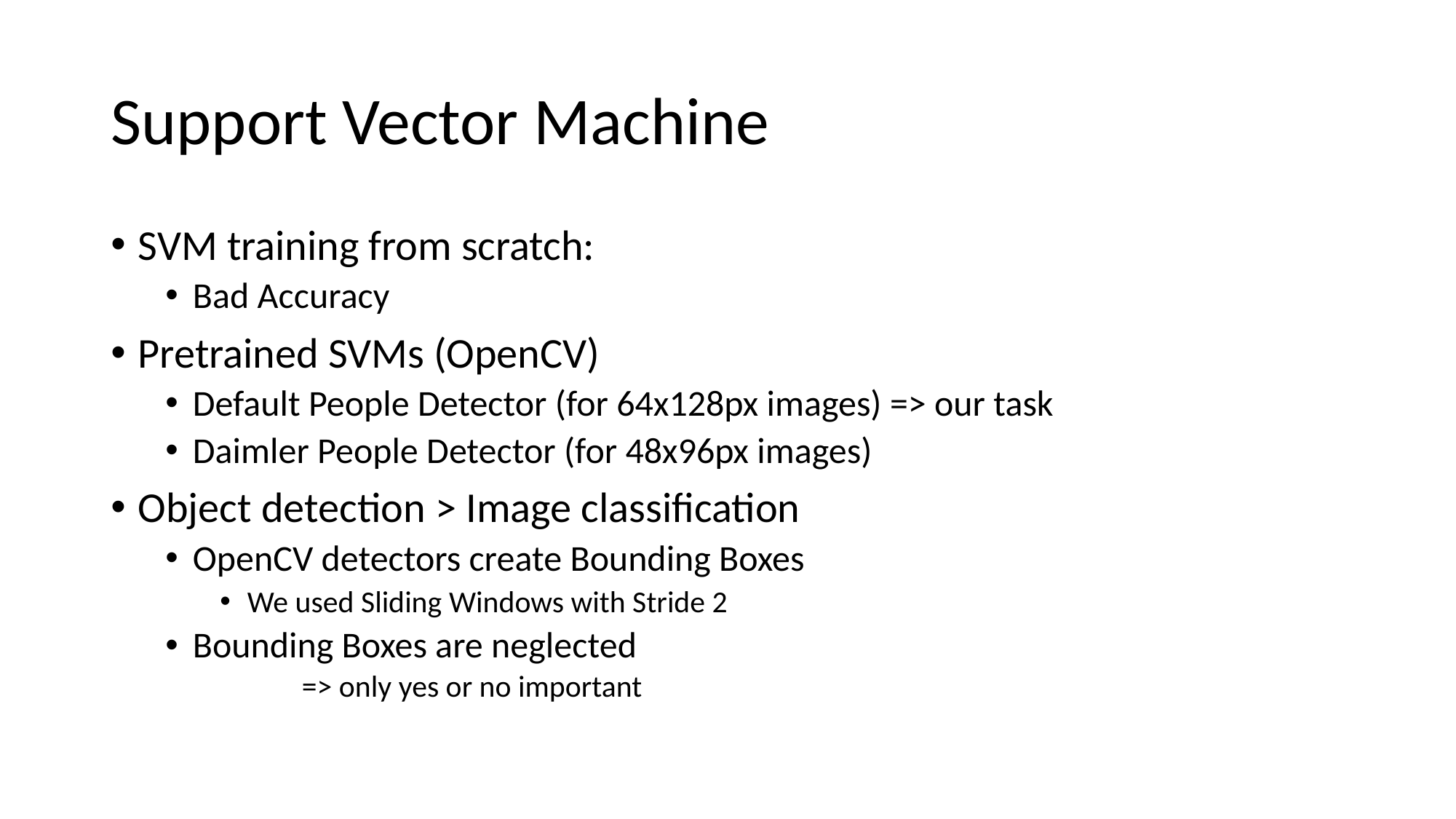

# Support Vector Machine
SVM training from scratch:
Bad Accuracy
Pretrained SVMs (OpenCV)
Default People Detector (for 64x128px images) => our task
Daimler People Detector (for 48x96px images)
Object detection > Image classification
OpenCV detectors create Bounding Boxes
We used Sliding Windows with Stride 2
Bounding Boxes are neglected
	=> only yes or no important